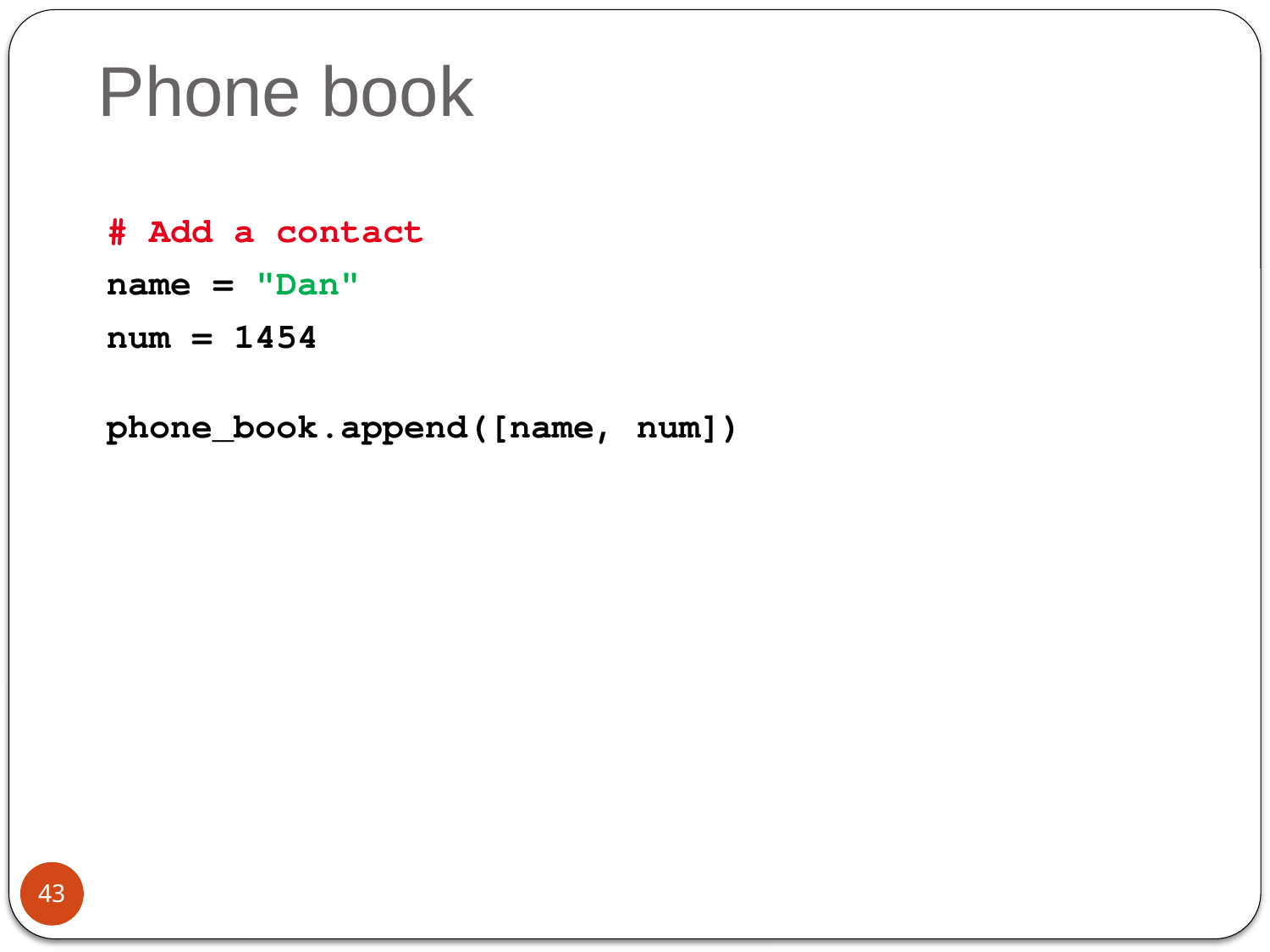

# Phone book
# Add a contact
name = "Dan"
num = 1454

phone_book.append([name, num])
43